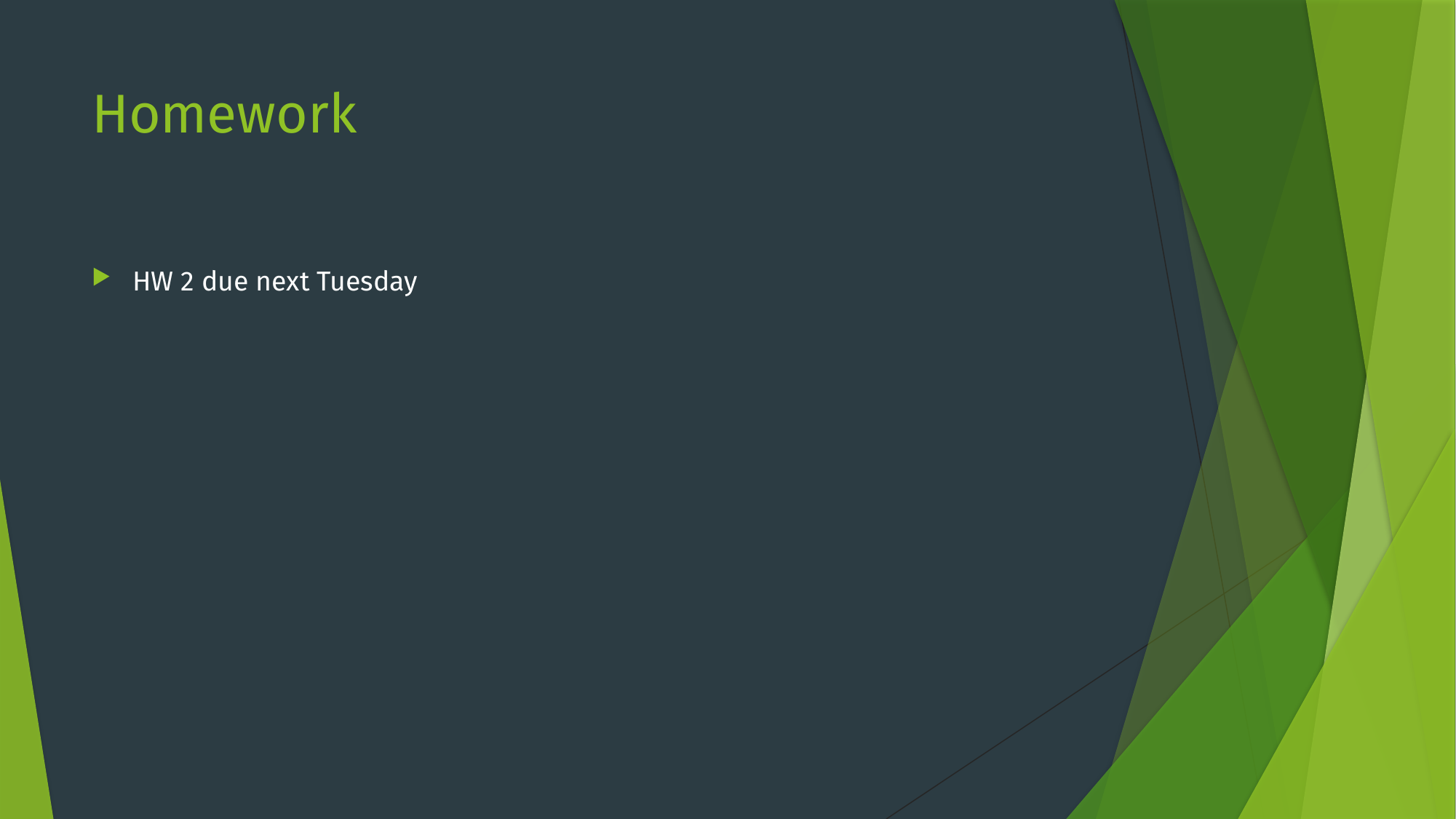

# Homework
HW 2 due next Tuesday